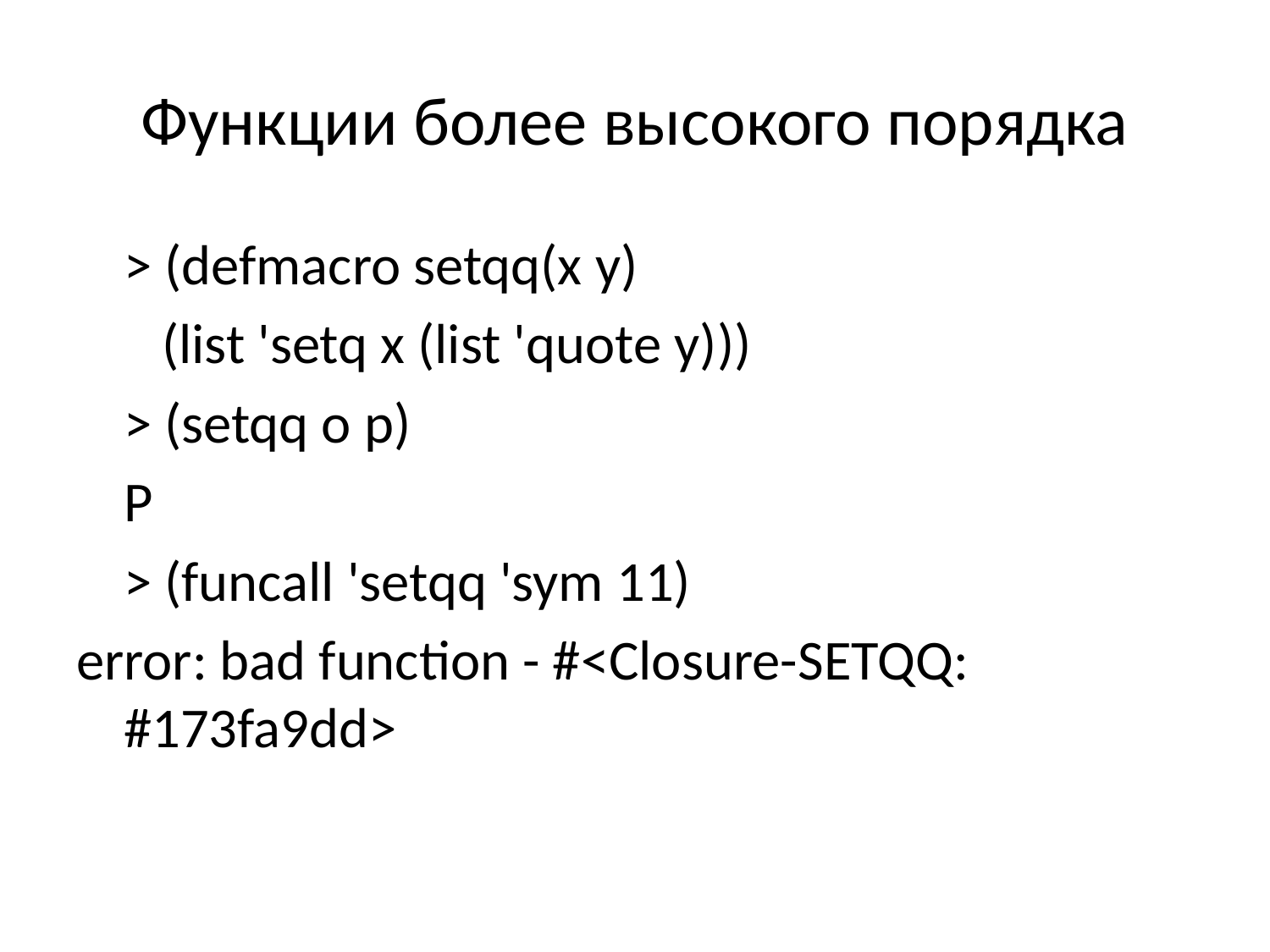

# Функции более высокого порядка
	> (defmacro setqq(x y)
  	   (list 'setq x (list 'quote y)))
	> (setqq o p)
	P
	> (funcall 'setqq 'sym 11)
error: bad function - #<Closure-SETQQ: #173fa9dd>